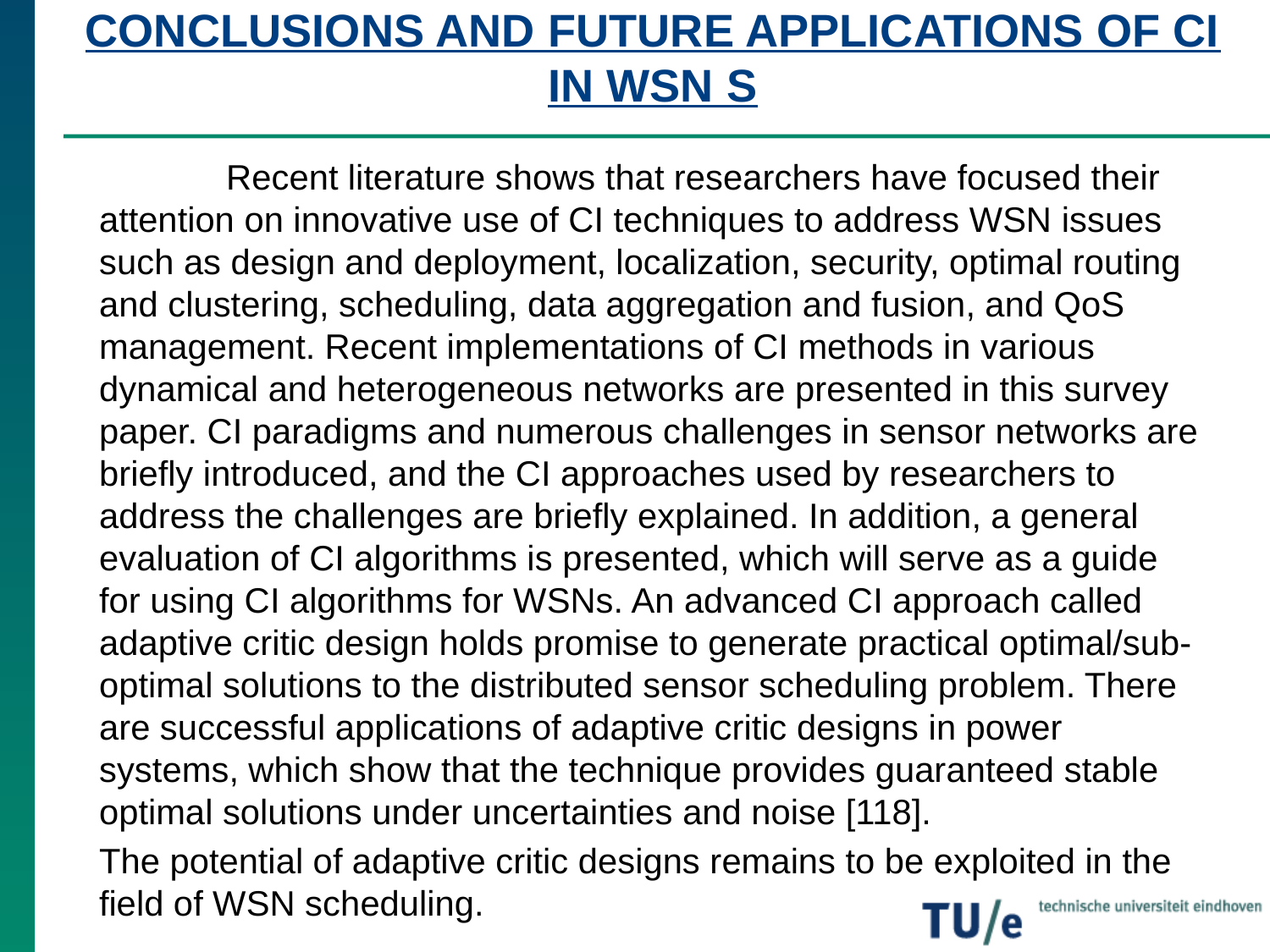

# CONCLUSIONS AND FUTURE APPLICATIONS OF CI IN WSN S
	Recent literature shows that researchers have focused their attention on innovative use of CI techniques to address WSN issues such as design and deployment, localization, security, optimal routing and clustering, scheduling, data aggregation and fusion, and QoS management. Recent implementations of CI methods in various dynamical and heterogeneous networks are presented in this survey paper. CI paradigms and numerous challenges in sensor networks are briefly introduced, and the CI approaches used by researchers to address the challenges are briefly explained. In addition, a general evaluation of CI algorithms is presented, which will serve as a guide for using CI algorithms for WSNs. An advanced CI approach called adaptive critic design holds promise to generate practical optimal/sub-optimal solutions to the distributed sensor scheduling problem. There are successful applications of adaptive critic designs in power systems, which show that the technique provides guaranteed stable optimal solutions under uncertainties and noise [118].
The potential of adaptive critic designs remains to be exploited in the field of WSN scheduling.